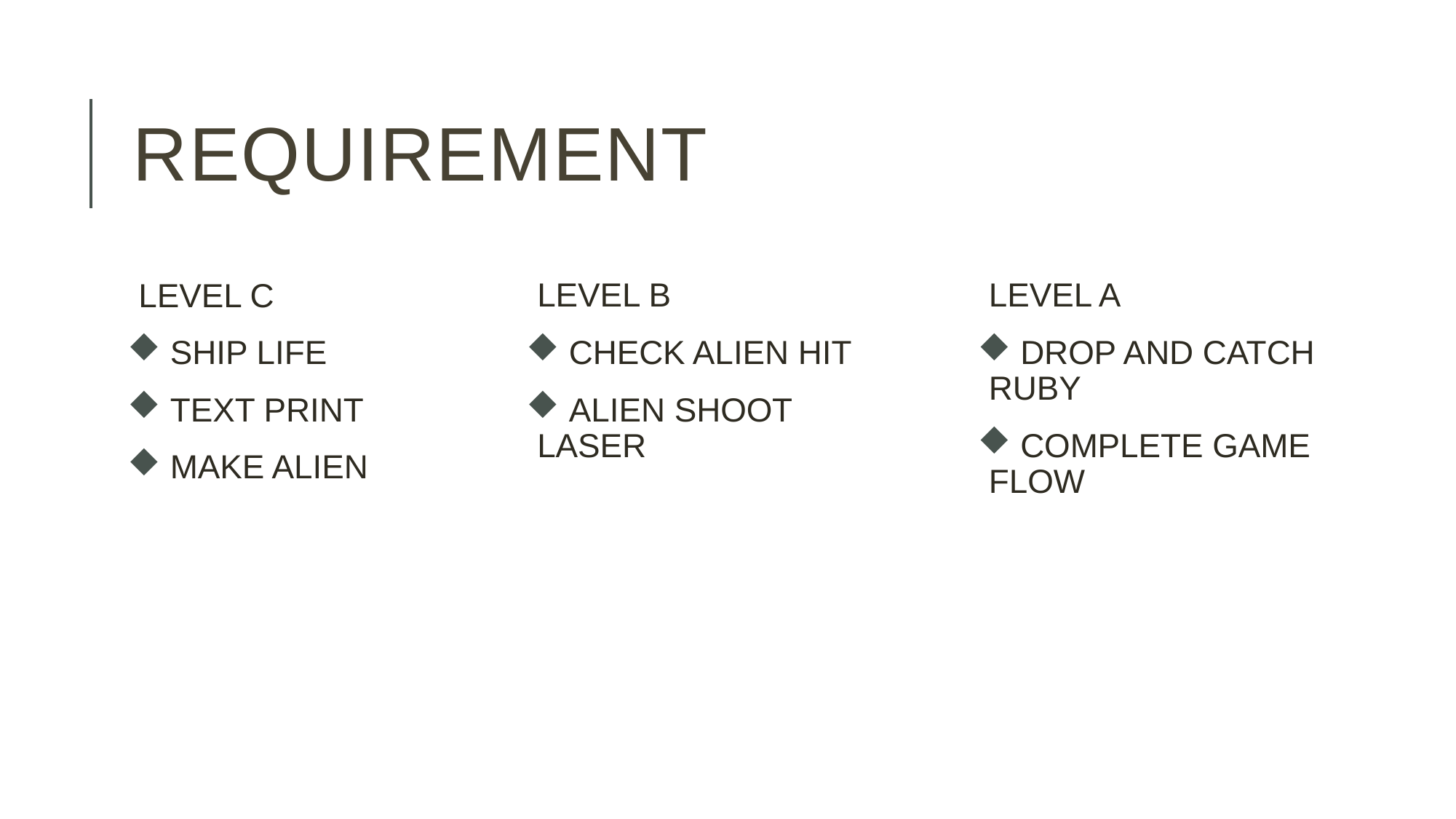

# REQUIREMENT
LEVEL C
 SHIP LIFE
 TEXT PRINT
 MAKE ALIEN

LEVEL B
 CHECK ALIEN HIT
 ALIEN SHOOT LASER
LEVEL A
 DROP AND CATCH RUBY
 COMPLETE GAME FLOW